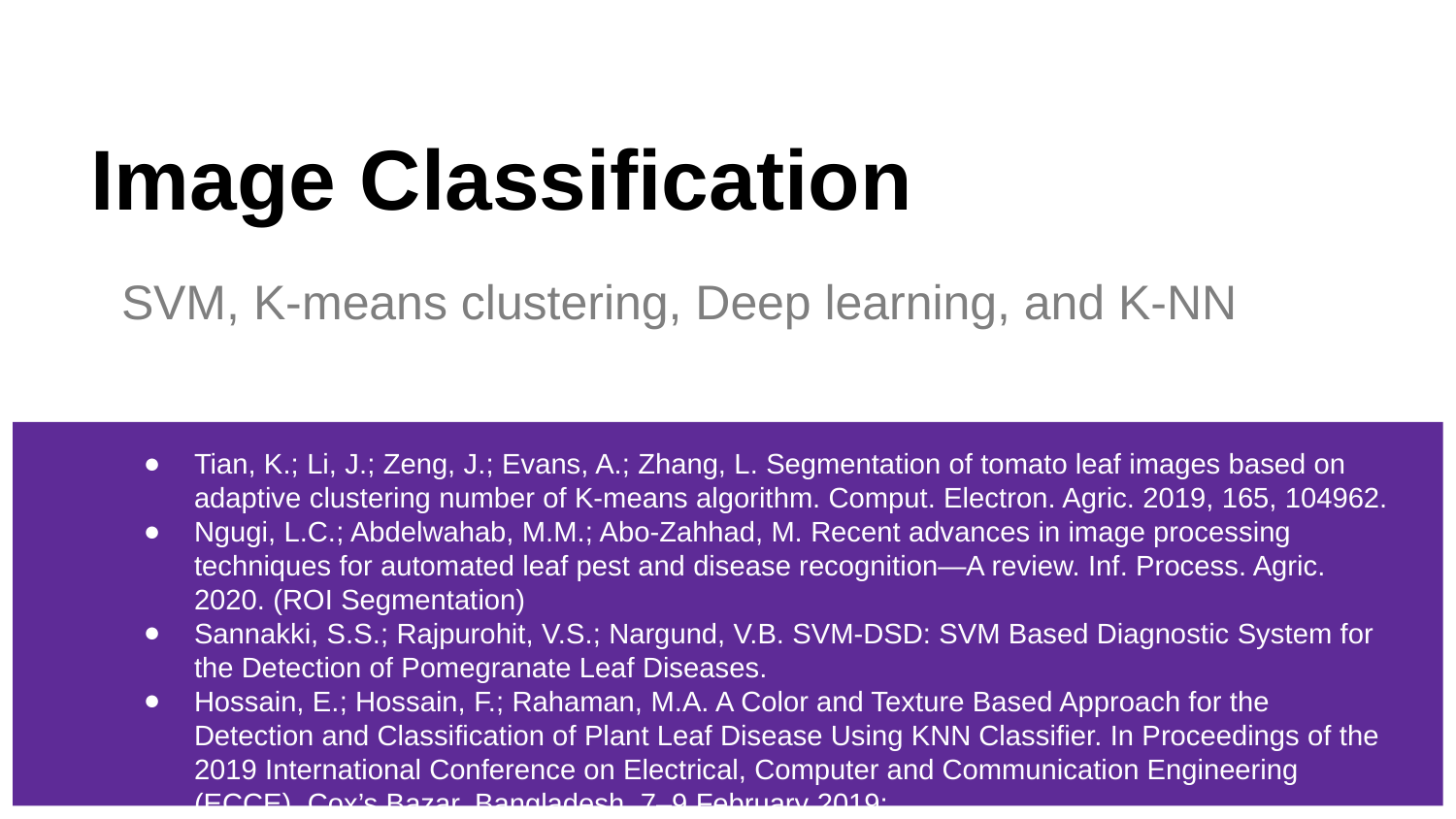

# Image Classification
SVM, K-means clustering, Deep learning, and K-NN

Tian, K.; Li, J.; Zeng, J.; Evans, A.; Zhang, L. Segmentation of tomato leaf images based on adaptive clustering number of K-means algorithm. Comput. Electron. Agric. 2019, 165, 104962.
Ngugi, L.C.; Abdelwahab, M.M.; Abo-Zahhad, M. Recent advances in image processing techniques for automated leaf pest and disease recognition—A review. Inf. Process. Agric. 2020. (ROI Segmentation)
Sannakki, S.S.; Rajpurohit, V.S.; Nargund, V.B. SVM-DSD: SVM Based Diagnostic System for the Detection of Pomegranate Leaf Diseases.
Hossain, E.; Hossain, F.; Rahaman, M.A. A Color and Texture Based Approach for the Detection and Classification of Plant Leaf Disease Using KNN Classifier. In Proceedings of the 2019 International Conference on Electrical, Computer and Communication Engineering (ECCE), Cox’s Bazar, Bangladesh, 7–9 February 2019;